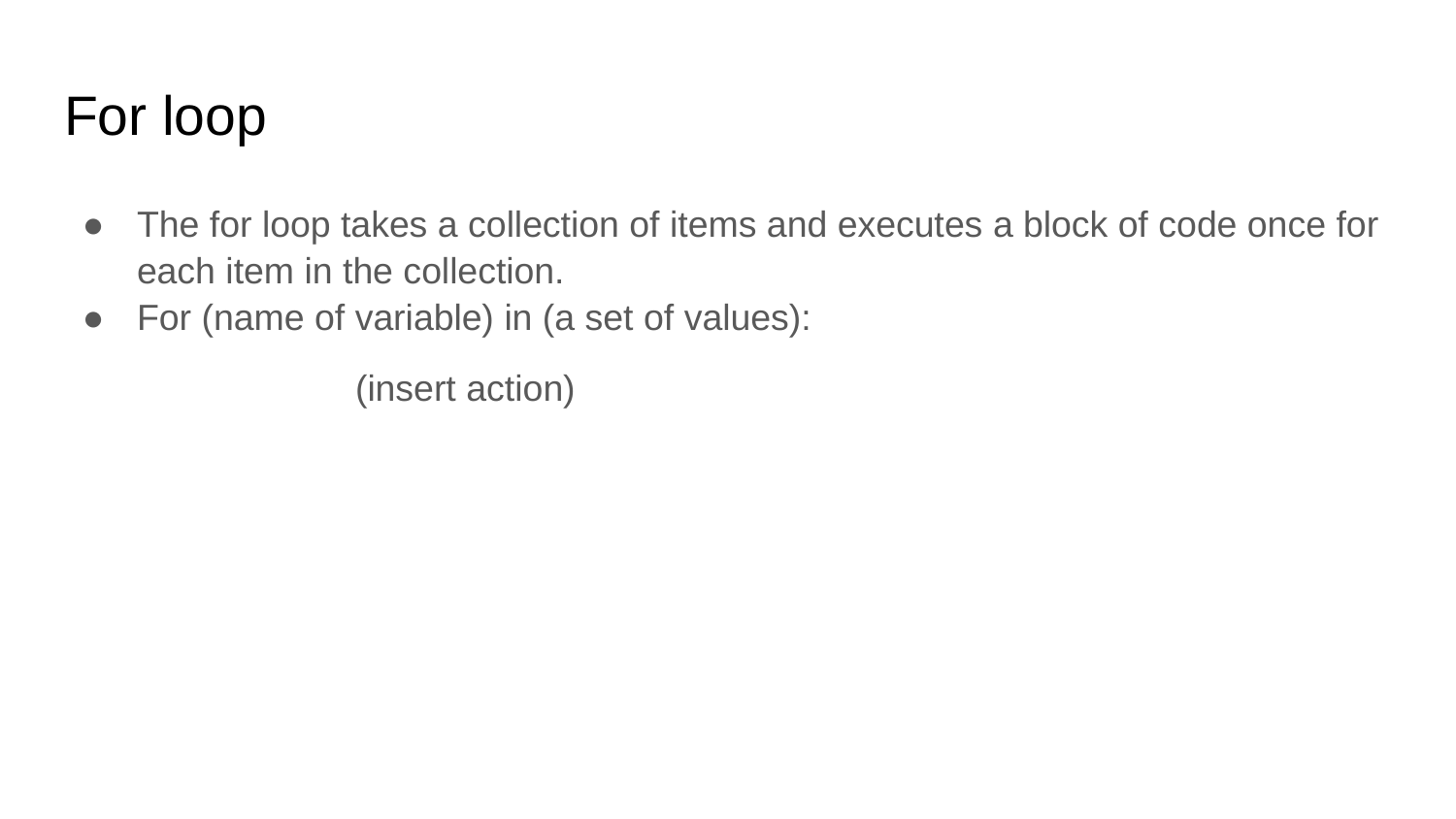

# For loop
The for loop takes a collection of items and executes a block of code once for each item in the collection.
For (name of variable) in (a set of values):
		(insert action)